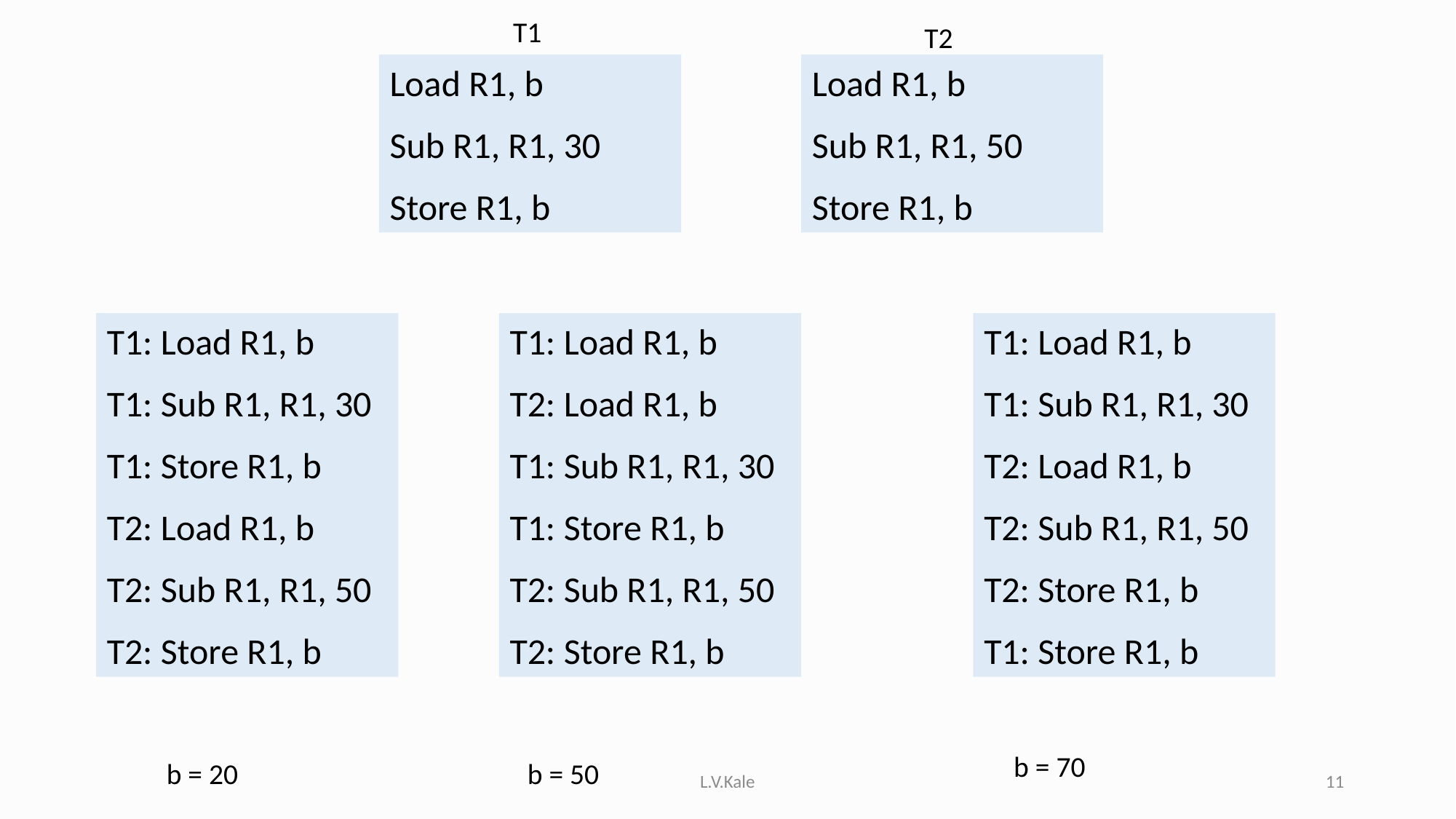

T1
T2
Load R1, b
Sub R1, R1, 30
Store R1, b
Load R1, b
Sub R1, R1, 50
Store R1, b
T1: Load R1, b
T1: Sub R1, R1, 30
T1: Store R1, b
T2: Load R1, b
T2: Sub R1, R1, 50
T2: Store R1, b
T1: Load R1, b
T2: Load R1, b
T1: Sub R1, R1, 30
T1: Store R1, b
T2: Sub R1, R1, 50
T2: Store R1, b
T1: Load R1, b
T1: Sub R1, R1, 30
T2: Load R1, b
T2: Sub R1, R1, 50
T2: Store R1, b
T1: Store R1, b
b = 70
b = 20
b = 50
L.V.Kale
11